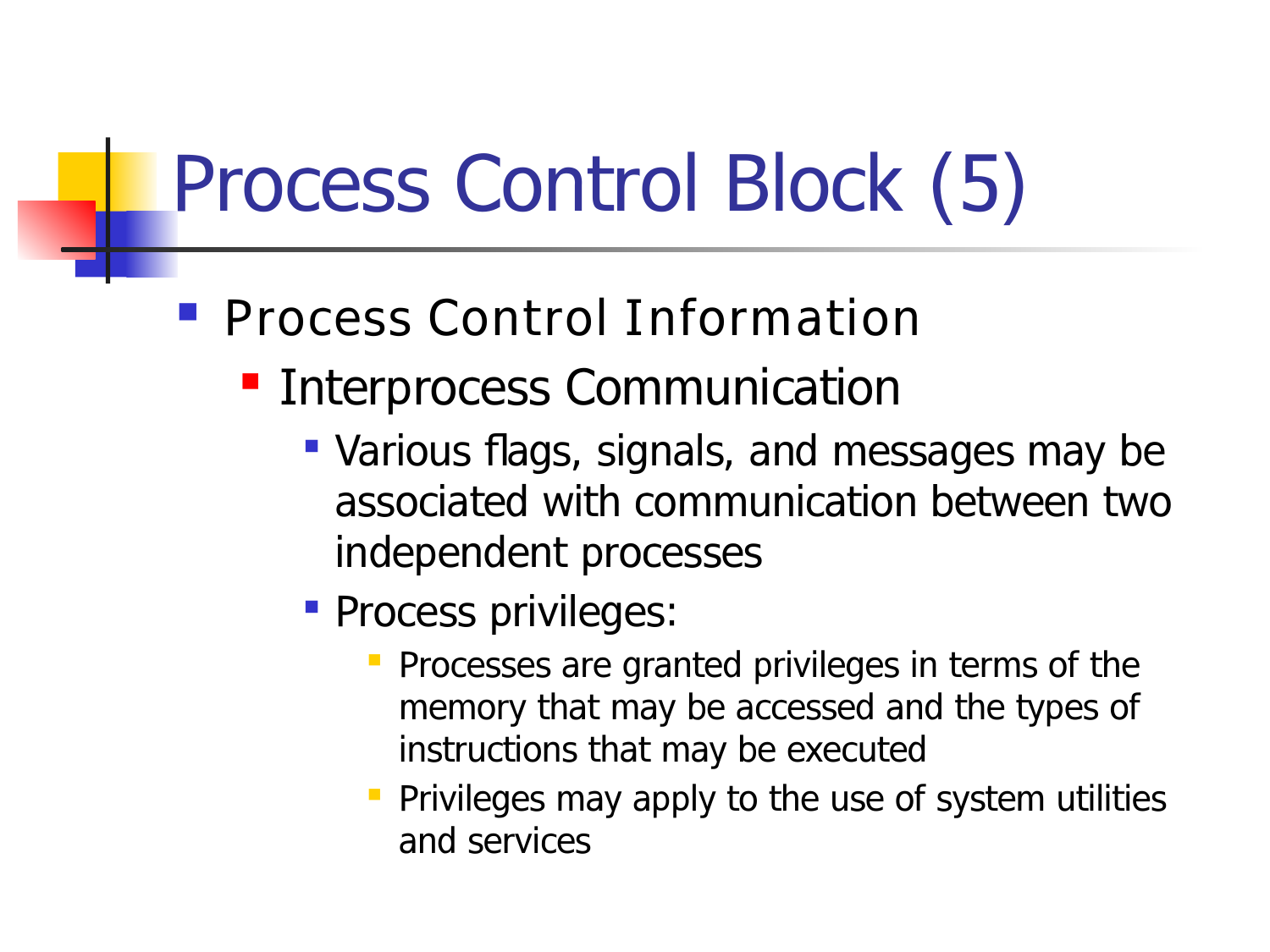

# Process Control Block (5)
Process Control Information
Interprocess Communication
Various flags, signals, and messages may be associated with communication between two independent processes
Process privileges:
Processes are granted privileges in terms of the memory that may be accessed and the types of instructions that may be executed
Privileges may apply to the use of system utilities and services